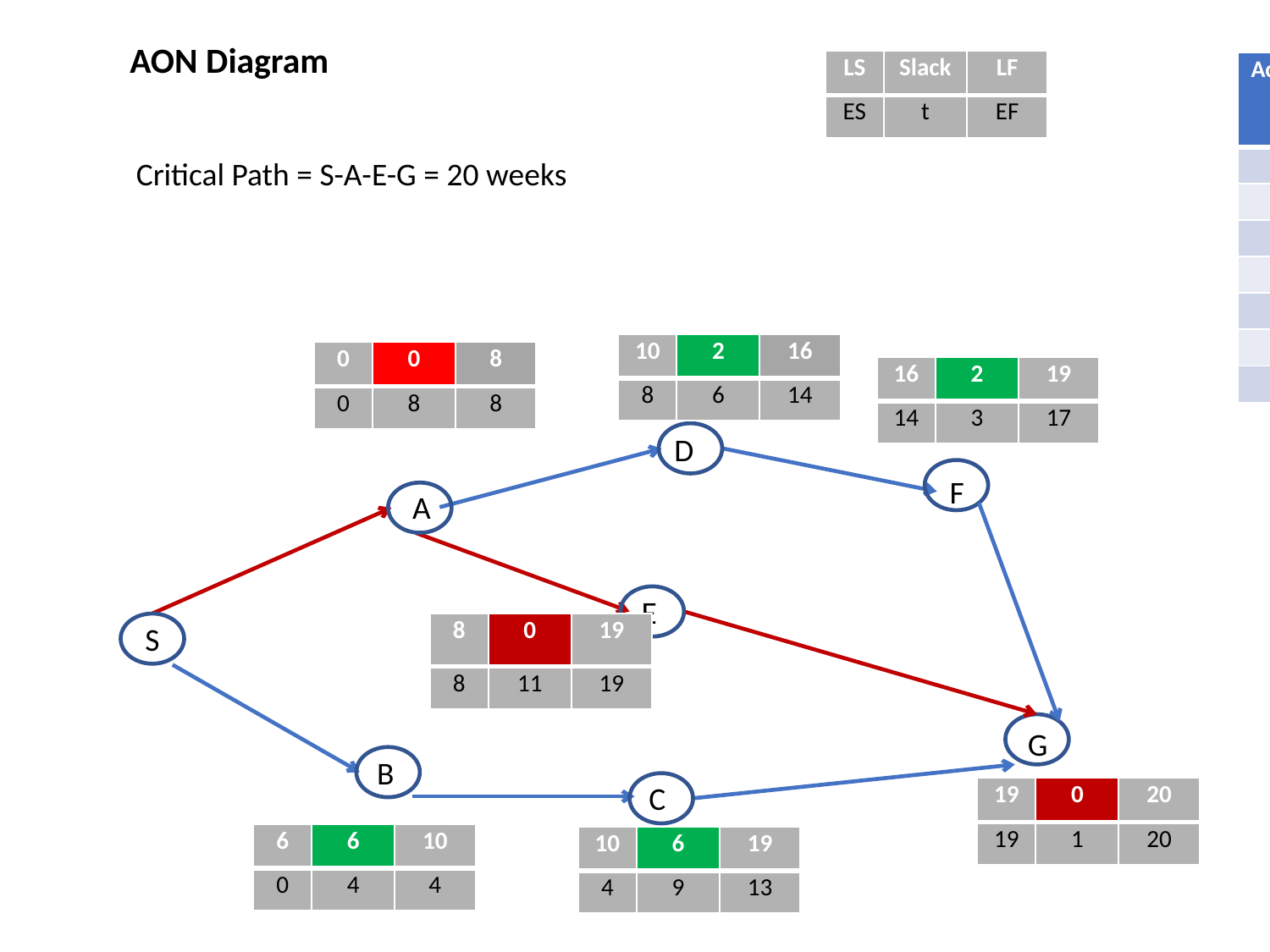

AON Diagram
| LS | Slack | LF |
| --- | --- | --- |
| ES | t | EF |
| Activity ID | Predecessor | Duration in weeks |
| --- | --- | --- |
| A | - | 8 |
| B | - | 4 |
| C | B | 9 |
| D | A | 6 |
| E | A | 11 |
| F | D | 3 |
| G | C, E, F | 1 |
Critical Path = S-A-E-G = 20 weeks
| 10 | 2 | 16 |
| --- | --- | --- |
| 8 | 6 | 14 |
| 0 | 0 | 8 |
| --- | --- | --- |
| 0 | 8 | 8 |
| 16 | 2 | 19 |
| --- | --- | --- |
| 14 | 3 | 17 |

D

F
A

E

S
| 8 | 0 | 19 |
| --- | --- | --- |
| 8 | 11 | 19 |

G

B
C

| 19 | 0 | 20 |
| --- | --- | --- |
| 19 | 1 | 20 |
| 6 | 6 | 10 |
| --- | --- | --- |
| 0 | 4 | 4 |
| 10 | 6 | 19 |
| --- | --- | --- |
| 4 | 9 | 13 |